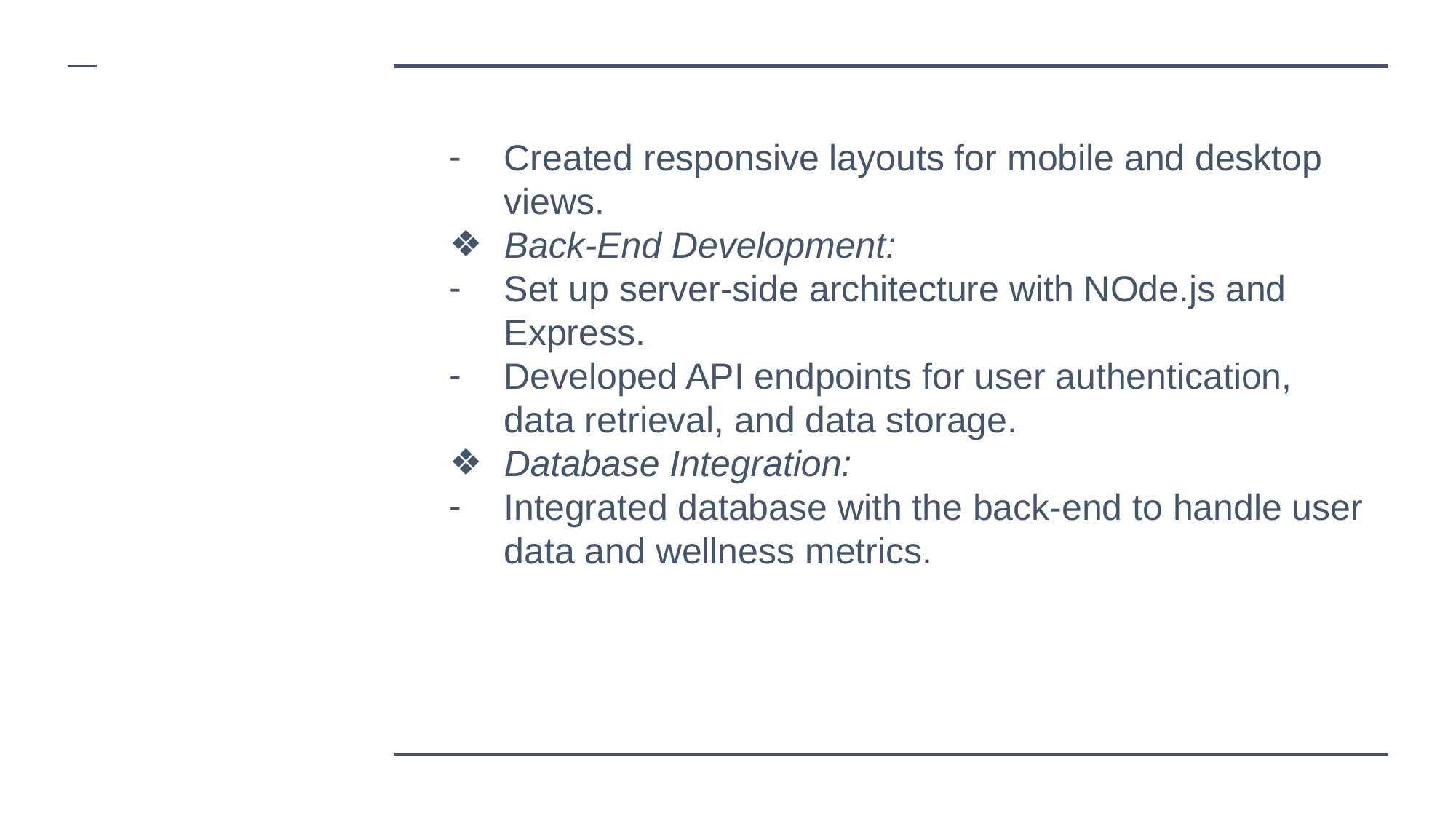

Created responsive layouts for mobile and desktop views.
Back-End Development:
Set up server-side architecture with NOde.js and Express.
Developed API endpoints for user authentication, data retrieval, and data storage.
Database Integration:
Integrated database with the back-end to handle user data and wellness metrics.